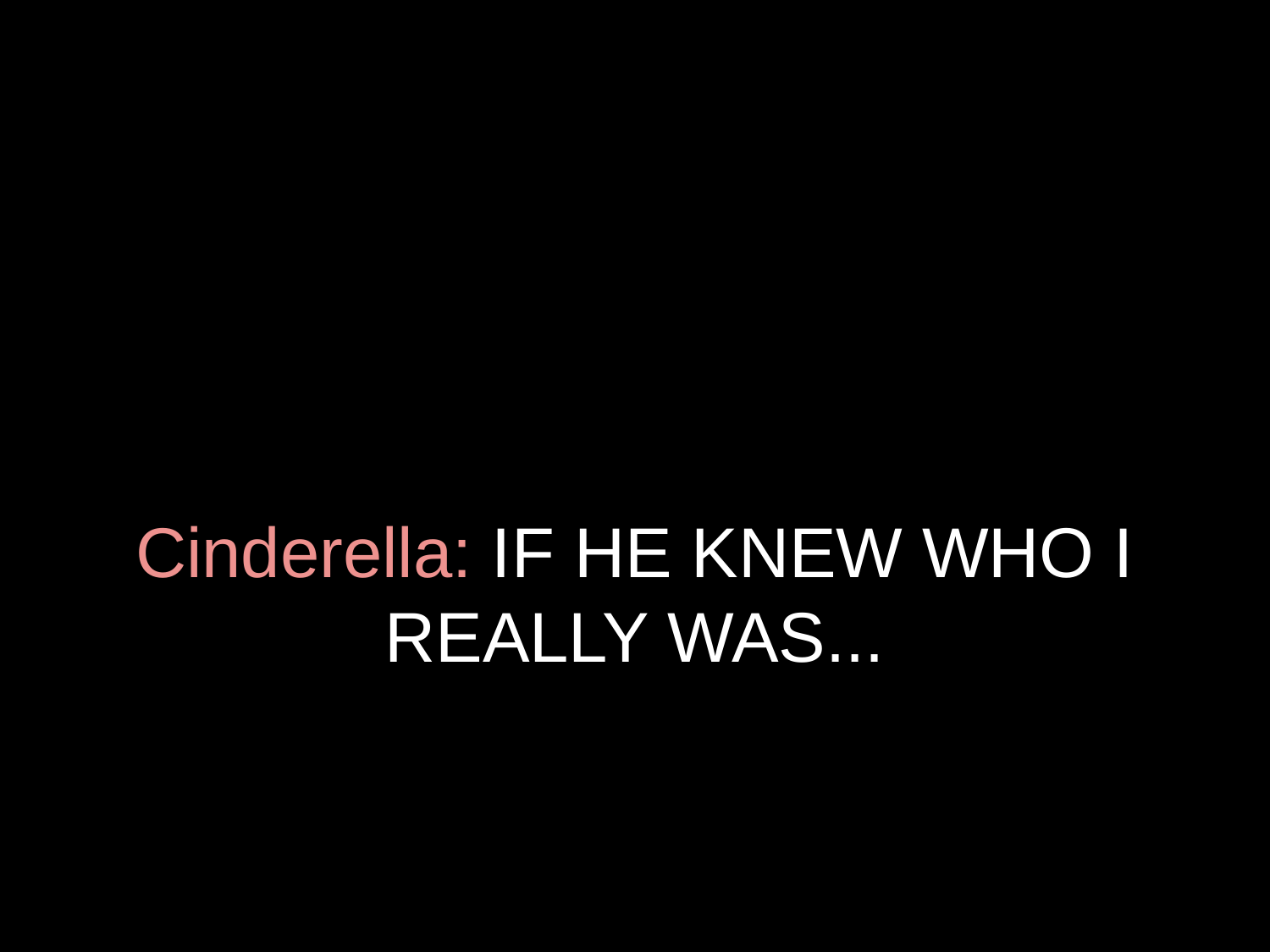

# Cinderella: IF HE KNEW WHO I REALLY WAS...